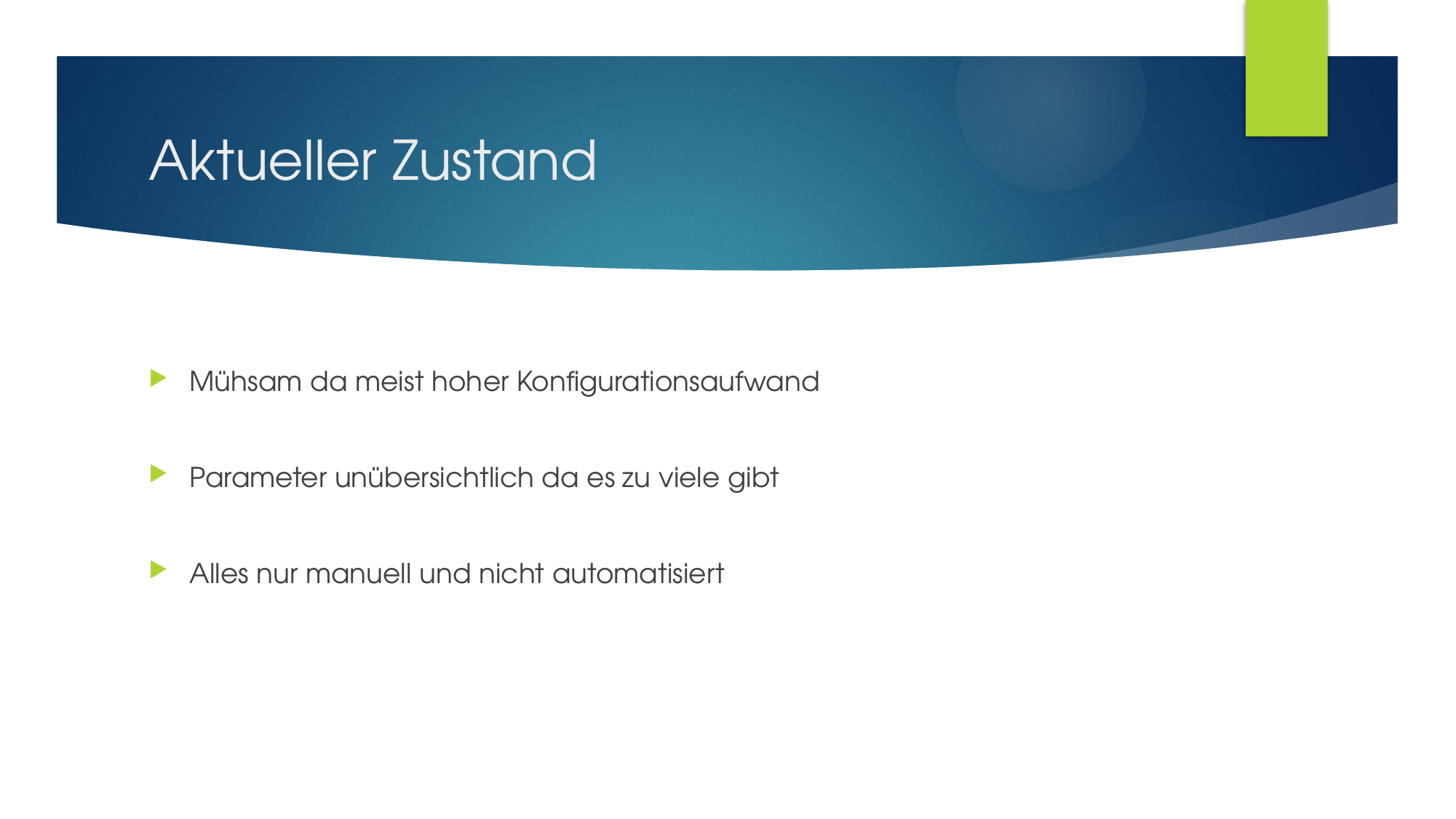

# Aktueller Zustand

Mühsam da meist hoher Konfigurationsaufwand

Parameter unübersichtlich da es zu viele gibt

Alles nur manuell und nicht automatisiert